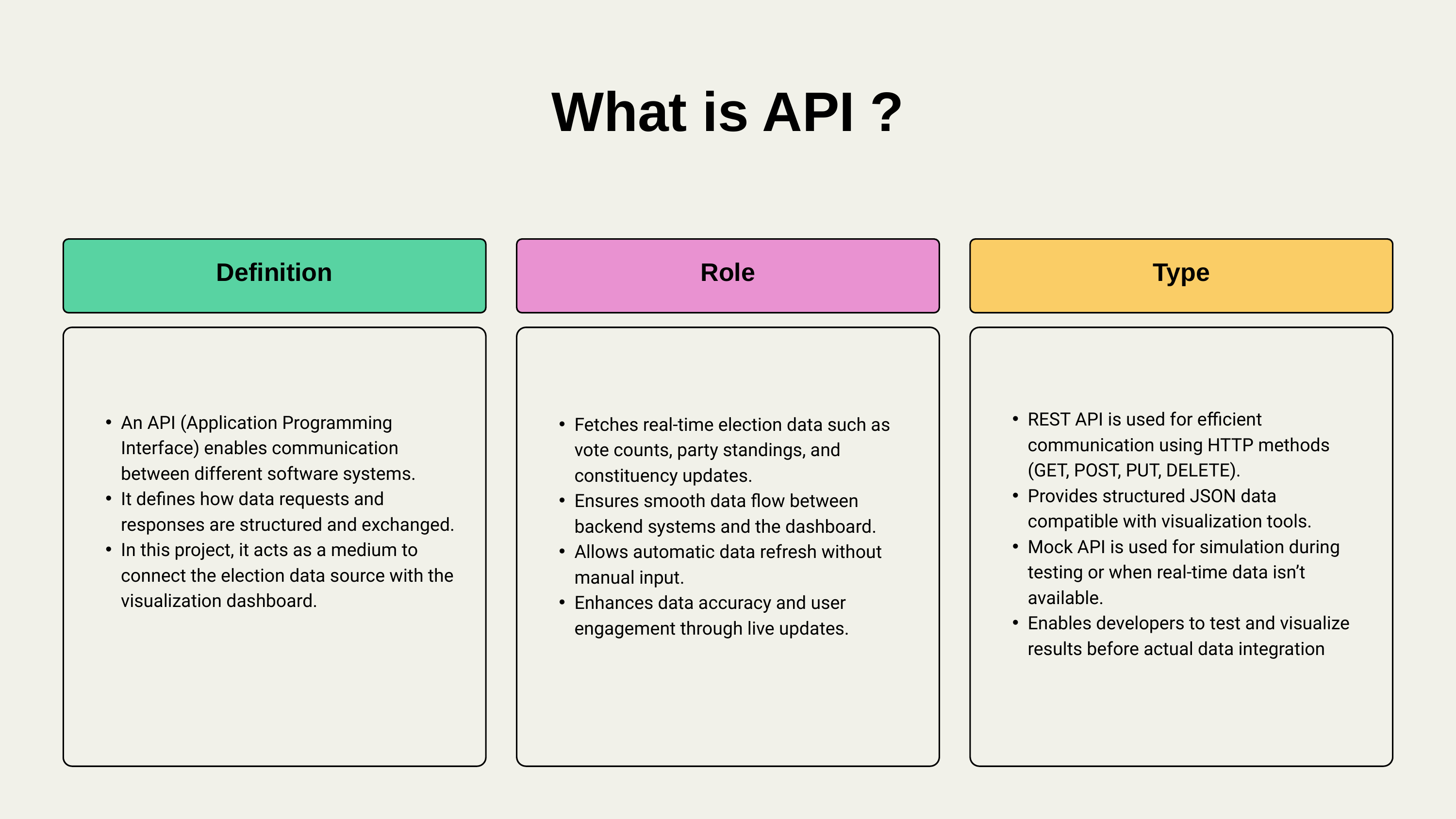

What is API ?

Definition

Role

Type

REST API is used for efficient communication using HTTP methods (GET, POST, PUT, DELETE).
Provides structured JSON data compatible with visualization tools.
Mock API is used for simulation during testing or when real-time data isn’t available.
Enables developers to test and visualize results before actual data integration

An API (Application Programming Interface) enables communication between different software systems.
It defines how data requests and responses are structured and exchanged.
In this project, it acts as a medium to connect the election data source with the visualization dashboard.

Fetches real-time election data such as vote counts, party standings, and constituency updates.
Ensures smooth data flow between backend systems and the dashboard.
Allows automatic data refresh without manual input.
Enhances data accuracy and user engagement through live updates.